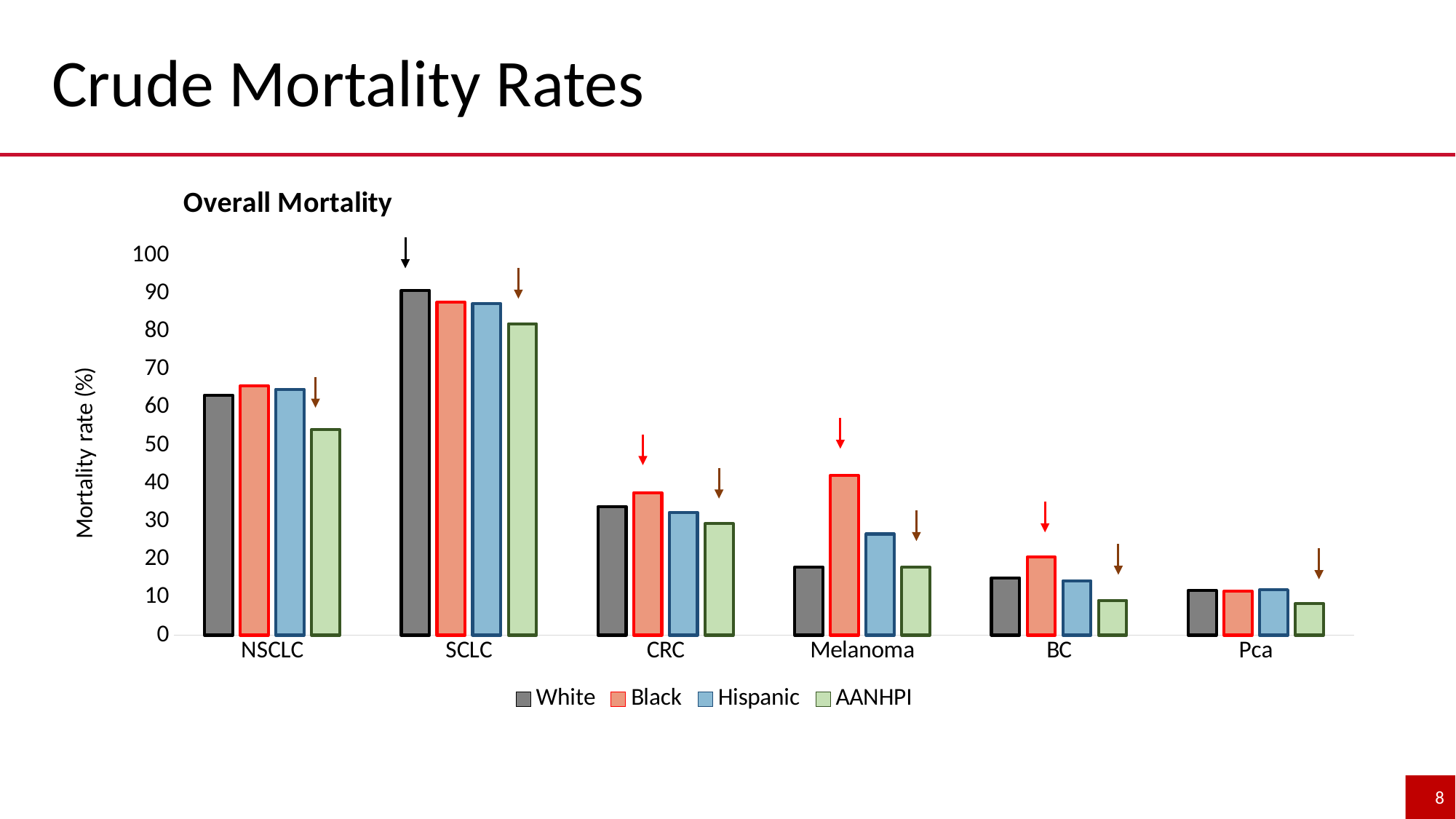

# Crude Mortality Rates

### Chart: Overall Mortality

| Category | White | Black | Hispanic | AANHPI |
|---|---|---|---|---|
| NSCLC | 63.21 | 65.62 | 64.75 | 54.12 |
| SCLC | 90.81 | 87.63 | 87.32 | 82.0 |
| CRC | 33.84 | 37.5 | 32.31 | 29.36 |
| Melanoma | 17.95 | 42.0 | 26.61 | 17.86 |
| BC | 15.1 | 20.56 | 14.33 | 9.14 |
| Pca | 11.78 | 11.56 | 11.93 | 8.32 |
8